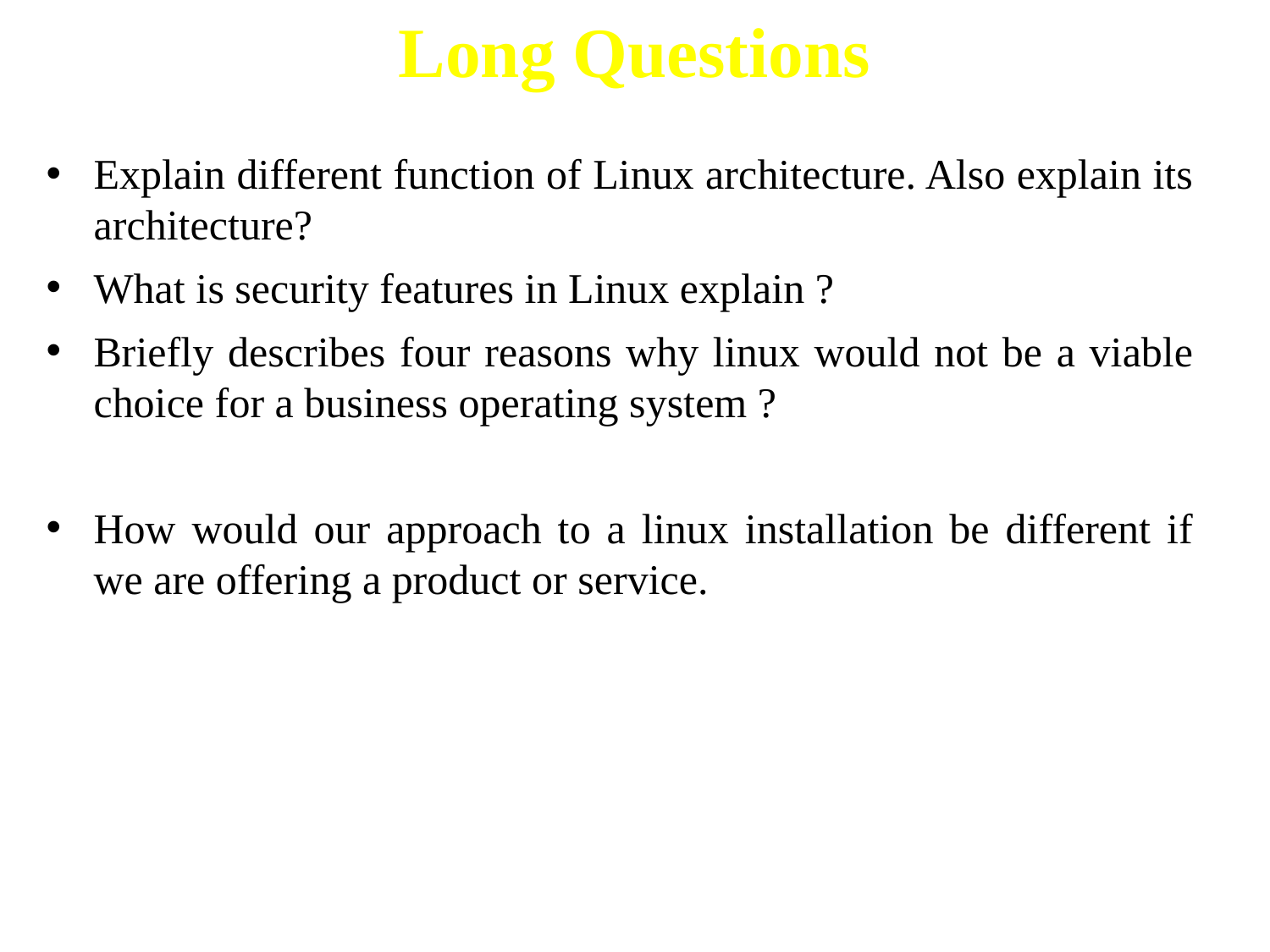

Long Questions

Explain different function of Linux architecture. Also explain its architecture?
What is security features in Linux explain ?
Briefly describes four reasons why linux would not be a viable choice for a business operating system ?

How would our approach to a linux installation be different if we are offering a product or service.